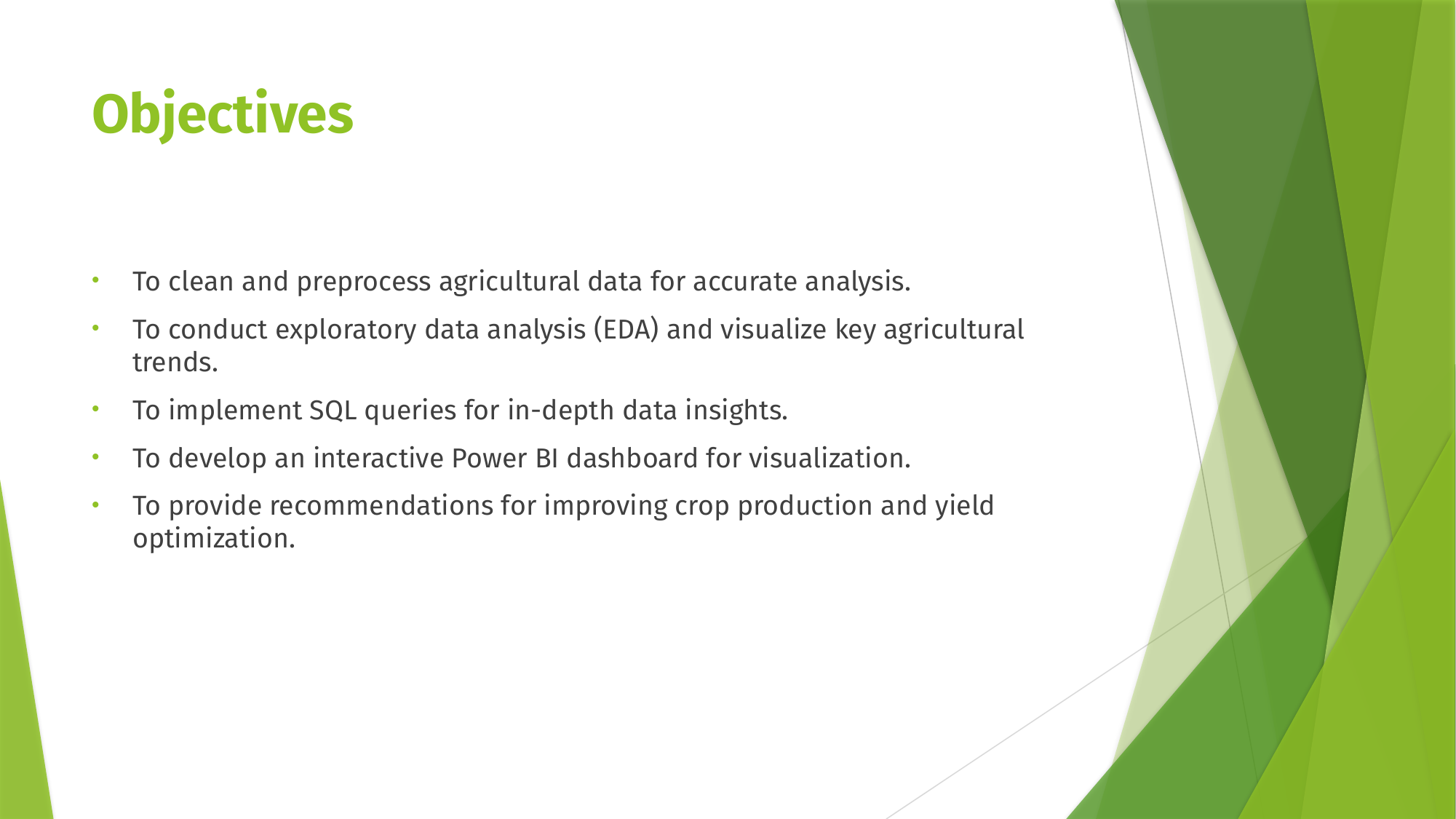

# Objectives
To clean and preprocess agricultural data for accurate analysis.
To conduct exploratory data analysis (EDA) and visualize key agricultural trends.
To implement SQL queries for in-depth data insights.
To develop an interactive Power BI dashboard for visualization.
To provide recommendations for improving crop production and yield optimization.